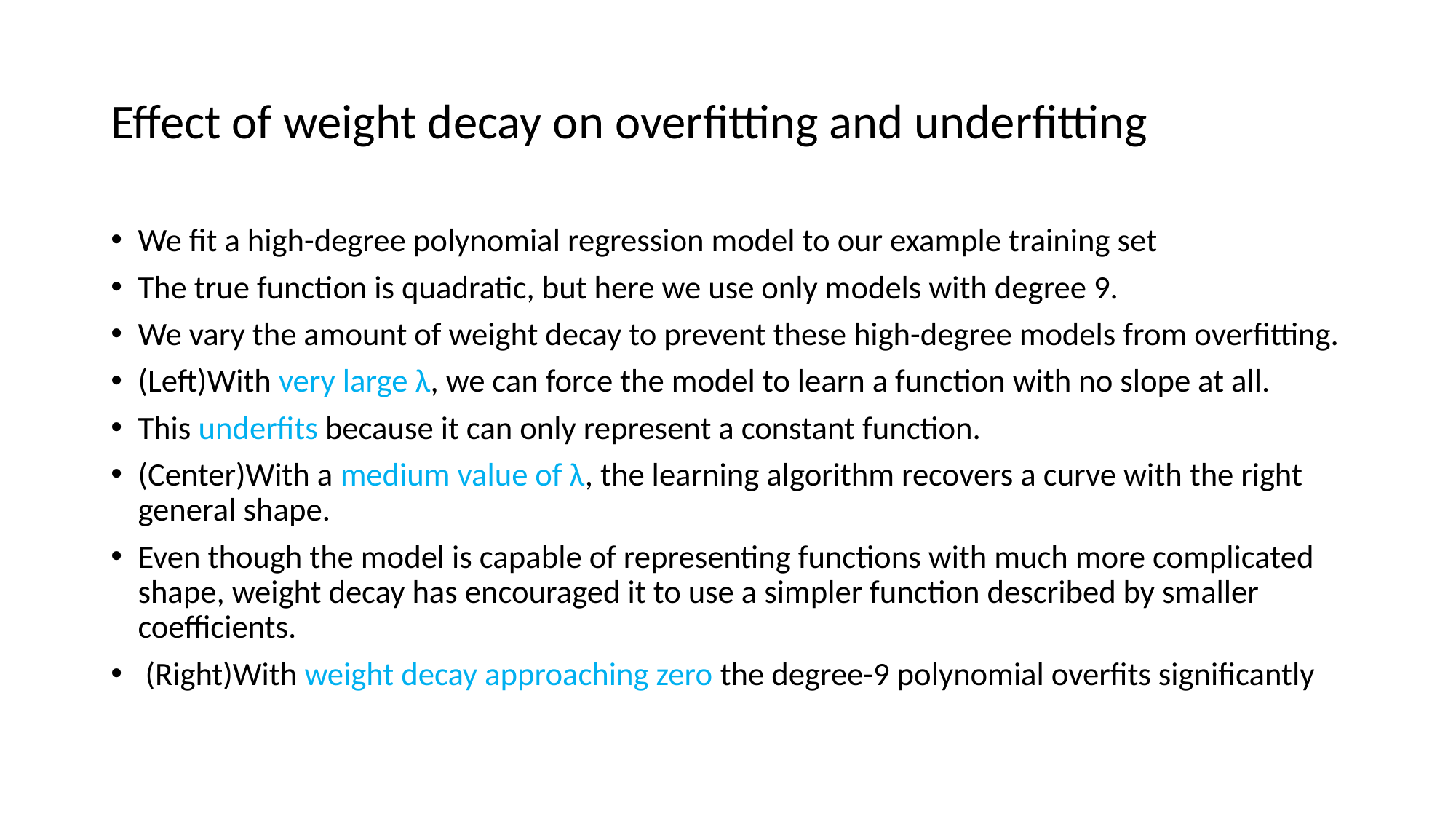

# Effect of weight decay on overfitting and underfitting
We fit a high-degree polynomial regression model to our example training set
The true function is quadratic, but here we use only models with degree 9.
We vary the amount of weight decay to prevent these high-degree models from overfitting.
(Left)With very large λ, we can force the model to learn a function with no slope at all.
This underfits because it can only represent a constant function.
(Center)With a medium value of λ, the learning algorithm recovers a curve with the right general shape.
Even though the model is capable of representing functions with much more complicated shape, weight decay has encouraged it to use a simpler function described by smaller coefficients.
 (Right)With weight decay approaching zero the degree-9 polynomial overfits significantly